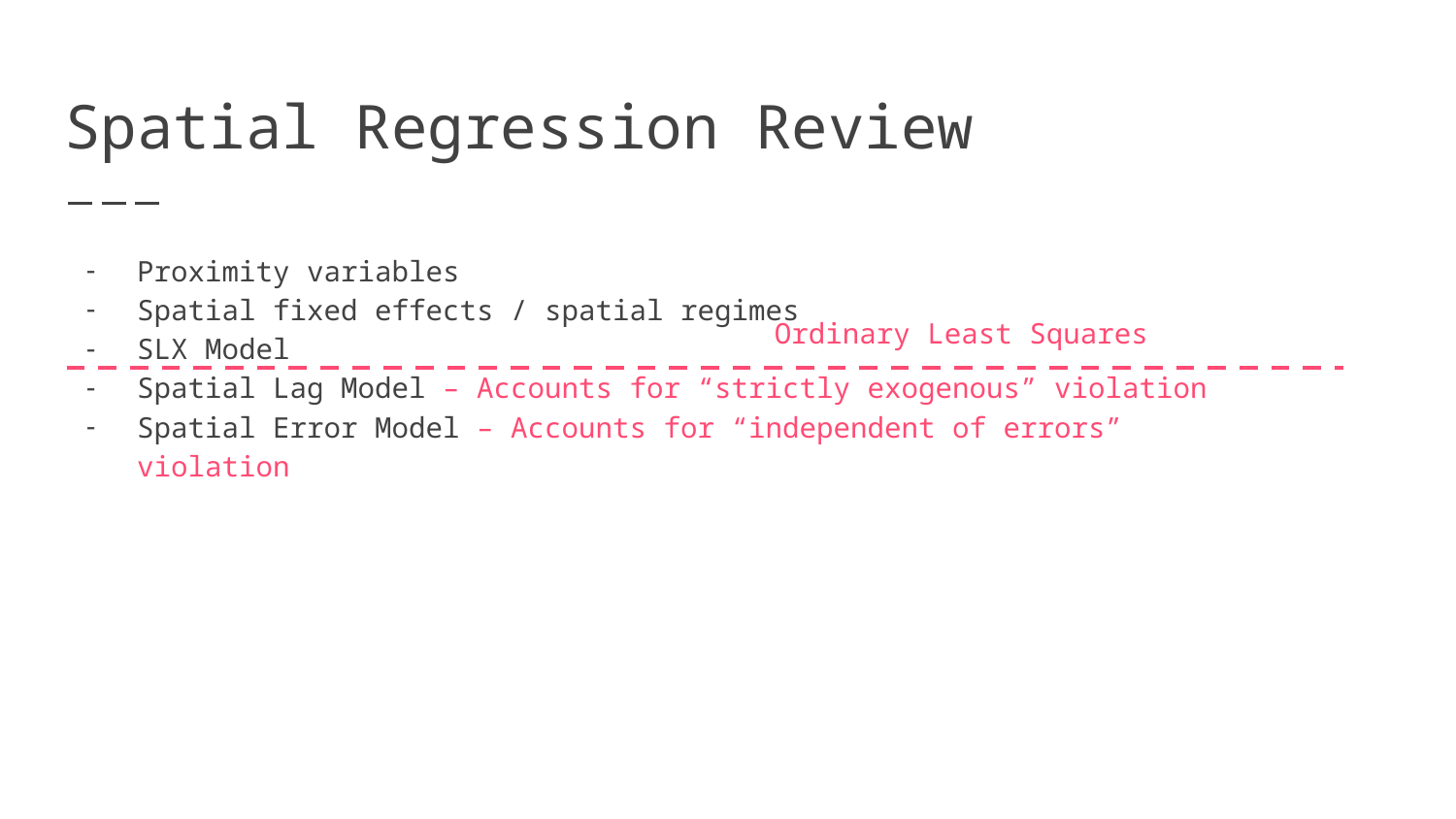

# Spatial Regression Review
Proximity variables
Spatial fixed effects / spatial regimes
SLX Model
Spatial Lag Model – Accounts for “strictly exogenous” violation
Spatial Error Model – Accounts for “independent of errors” violation

Ordinary Least Squares